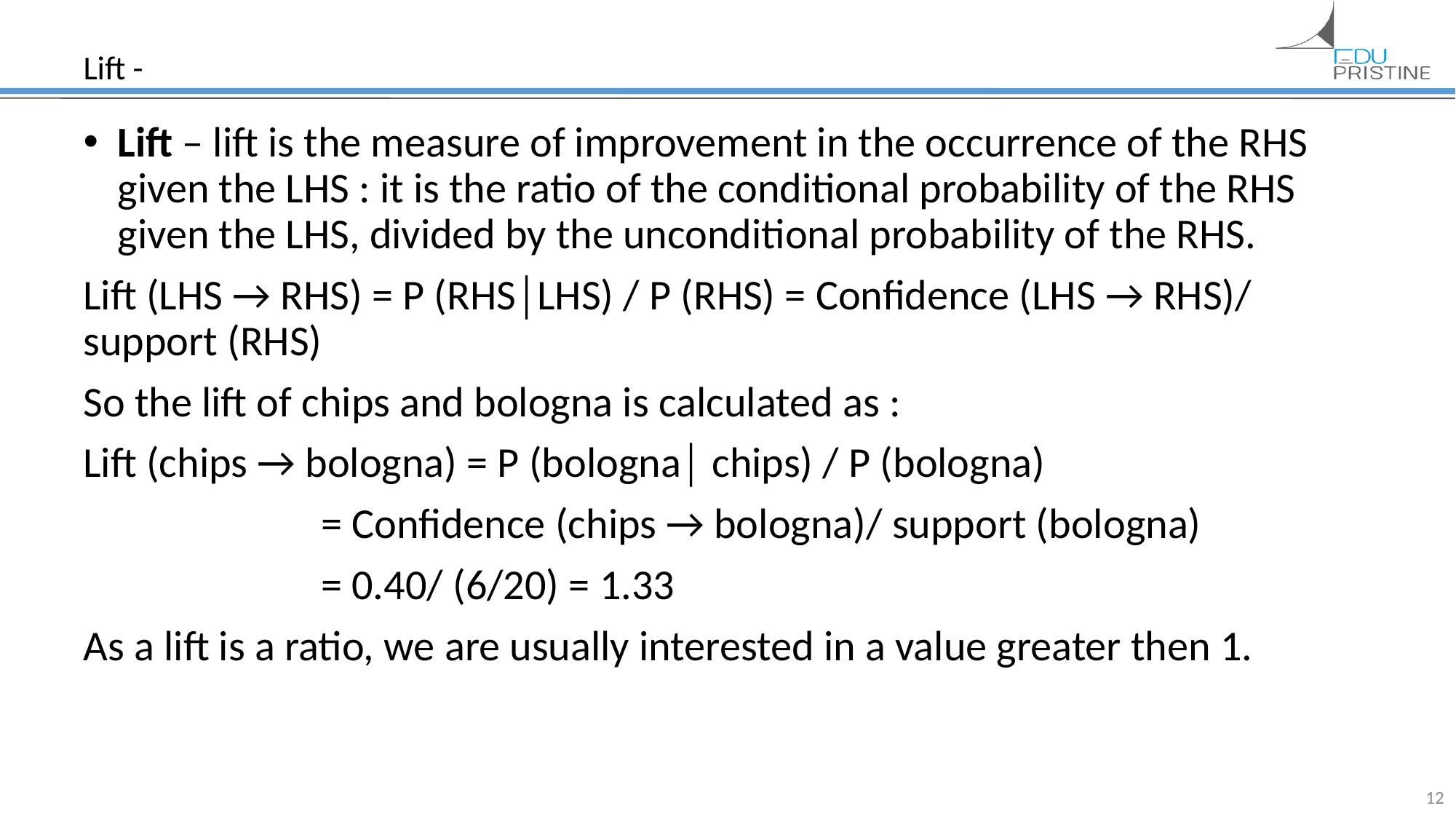

# Lift -
Lift – lift is the measure of improvement in the occurrence of the RHS given the LHS : it is the ratio of the conditional probability of the RHS given the LHS, divided by the unconditional probability of the RHS.
Lift (LHS → RHS) = P (RHS│LHS) / P (RHS) = Confidence (LHS → RHS)/ support (RHS)
So the lift of chips and bologna is calculated as :
Lift (chips → bologna) = P (bologna│ chips) / P (bologna)
		  = Confidence (chips → bologna)/ support (bologna)
		  = 0.40/ (6/20) = 1.33
As a lift is a ratio, we are usually interested in a value greater then 1.

12